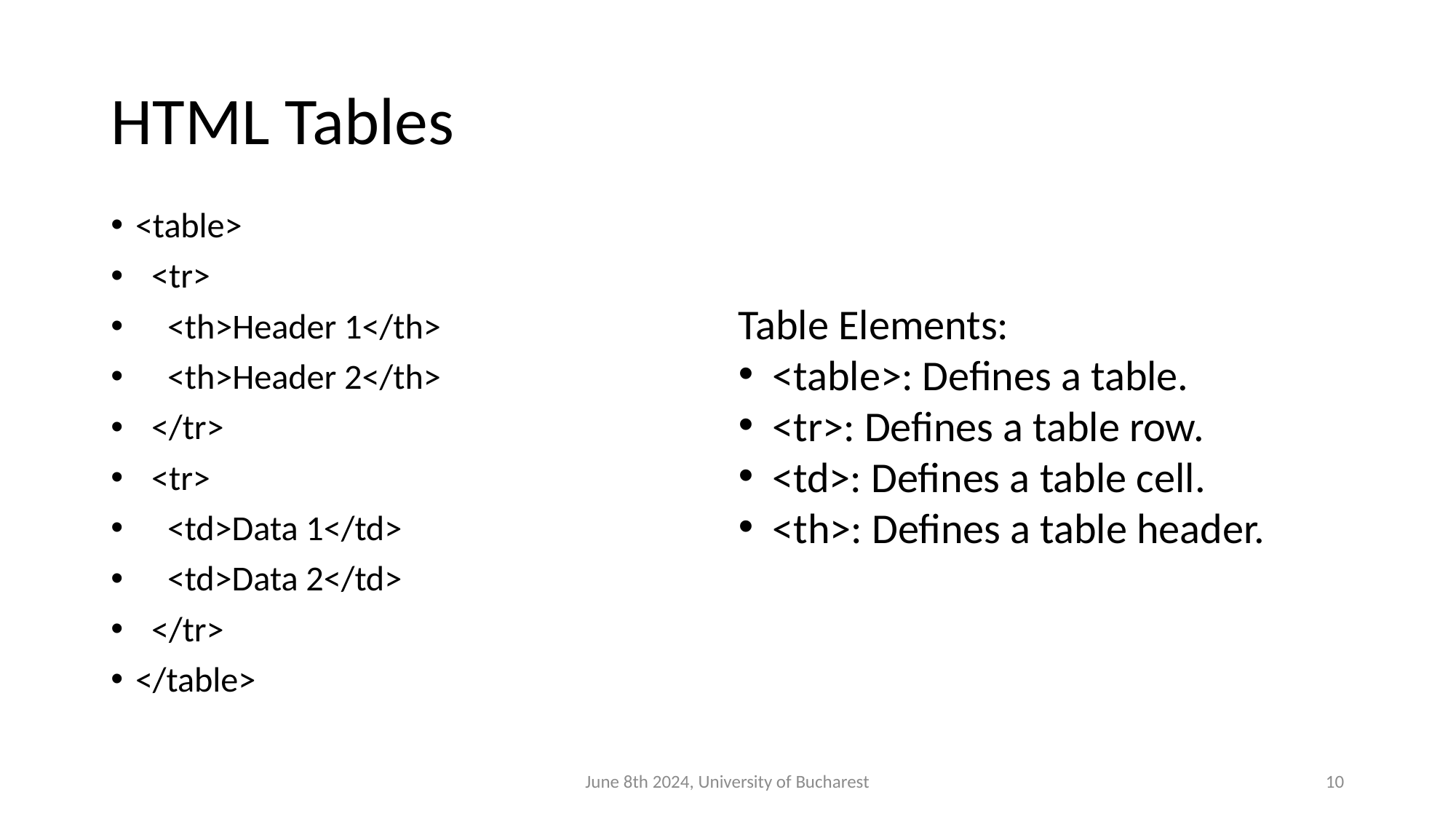

# HTML Tables
<table>
  <tr>
    <th>Header 1</th>
    <th>Header 2</th>
  </tr>
  <tr>
    <td>Data 1</td>
    <td>Data 2</td>
  </tr>
</table>

Table Elements:
<table>: Defines a table.
<tr>: Defines a table row.
<td>: Defines a table cell.
<th>: Defines a table header.
June 8th 2024, University of Bucharest
10